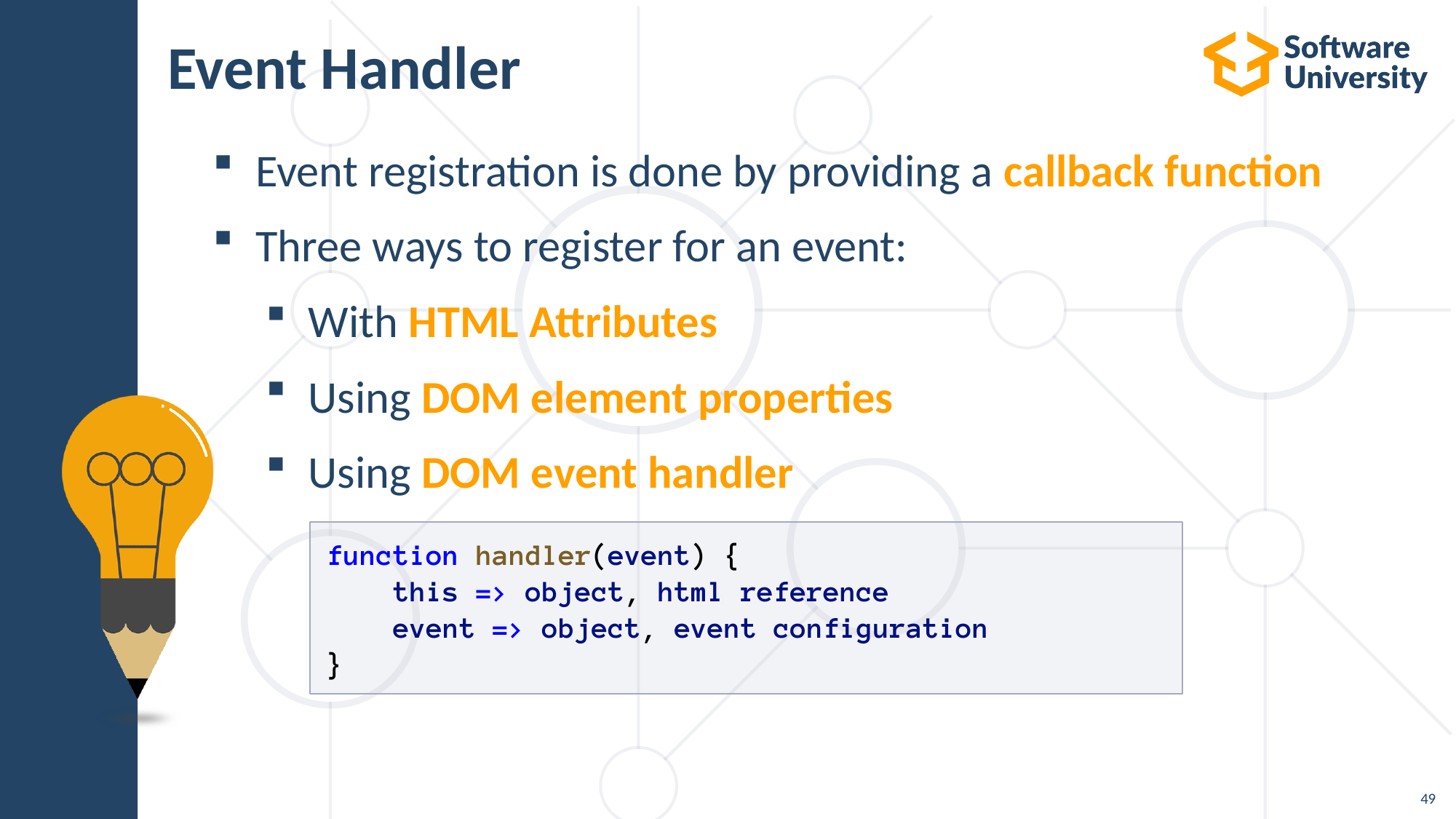

# Event Handler
Event registration is done by providing a callback function
Three ways to register for an event:
With HTML Attributes
Using DOM element properties
Using DOM event handler

function handler(event) {
    this => object, html reference
    event => object, event configuration
}
49